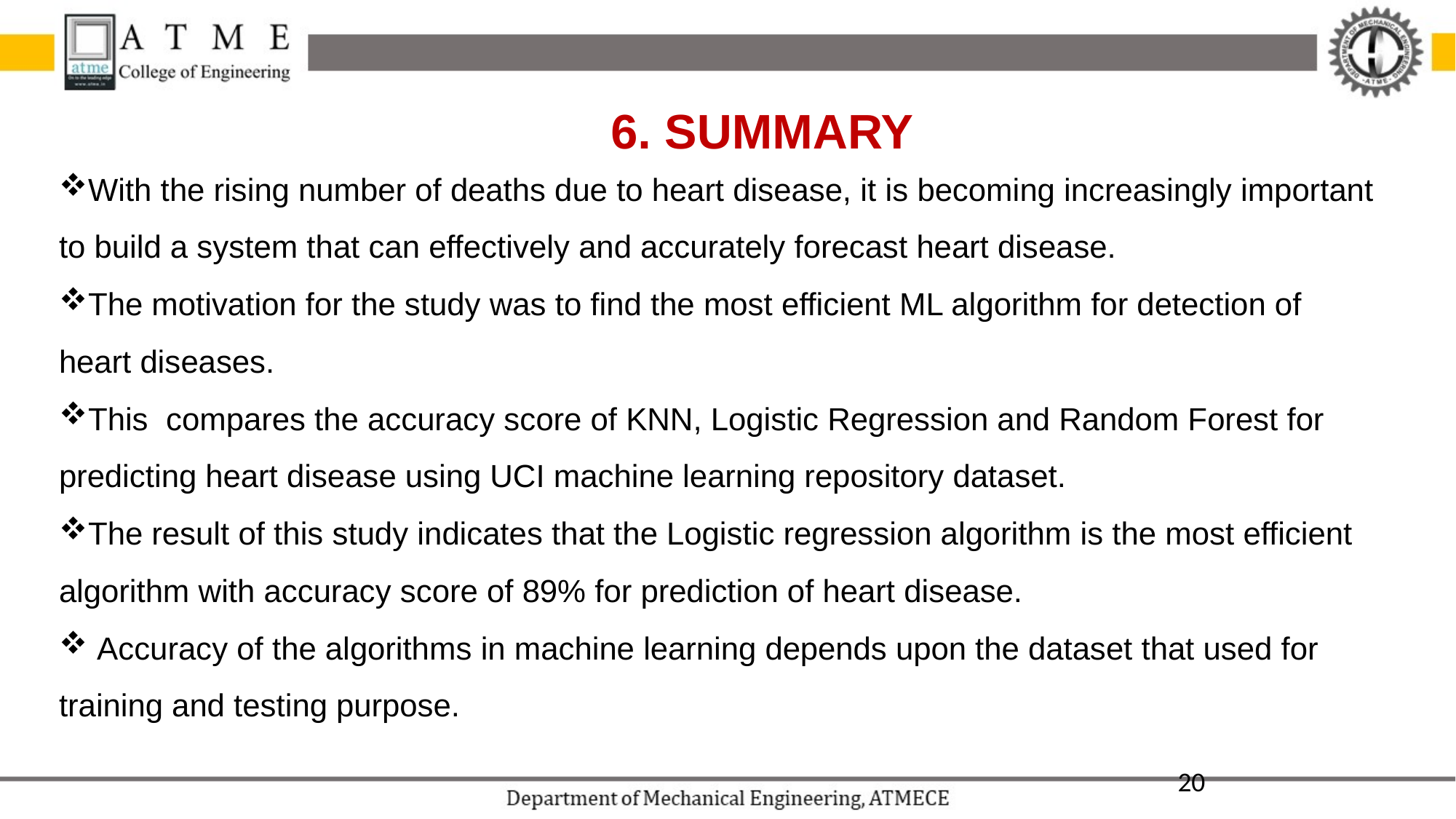

6. SUMMARY

With the rising number of deaths due to heart disease, it is becoming increasingly important to build a system that can effectively and accurately forecast heart disease.
The motivation for the study was to find the most efficient ML algorithm for detection of heart diseases.
This  compares the accuracy score of KNN, Logistic Regression and Random Forest for predicting heart disease using UCI machine learning repository dataset.
The result of this study indicates that the Logistic regression algorithm is the most efficient algorithm with accuracy score of 89% for prediction of heart disease.
 Accuracy of the algorithms in machine learning depends upon the dataset that used for training and testing purpose.

20